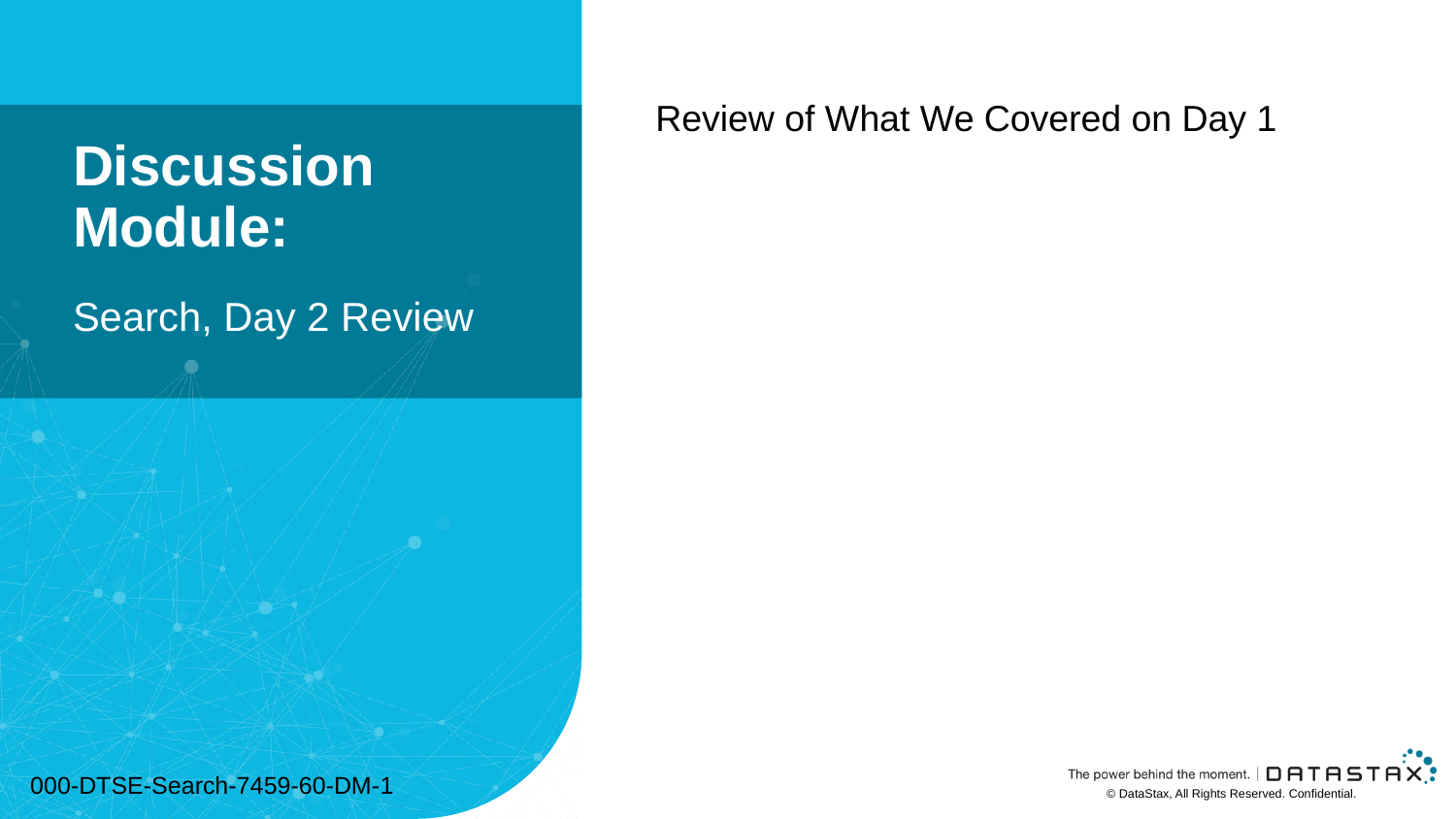

Review of What We Covered on Day 1
# Discussion Module:
Search, Day 2 Review
000-DTSE-Search-7459-60-DM-1
© DataStax, All Rights Reserved. Confidential.